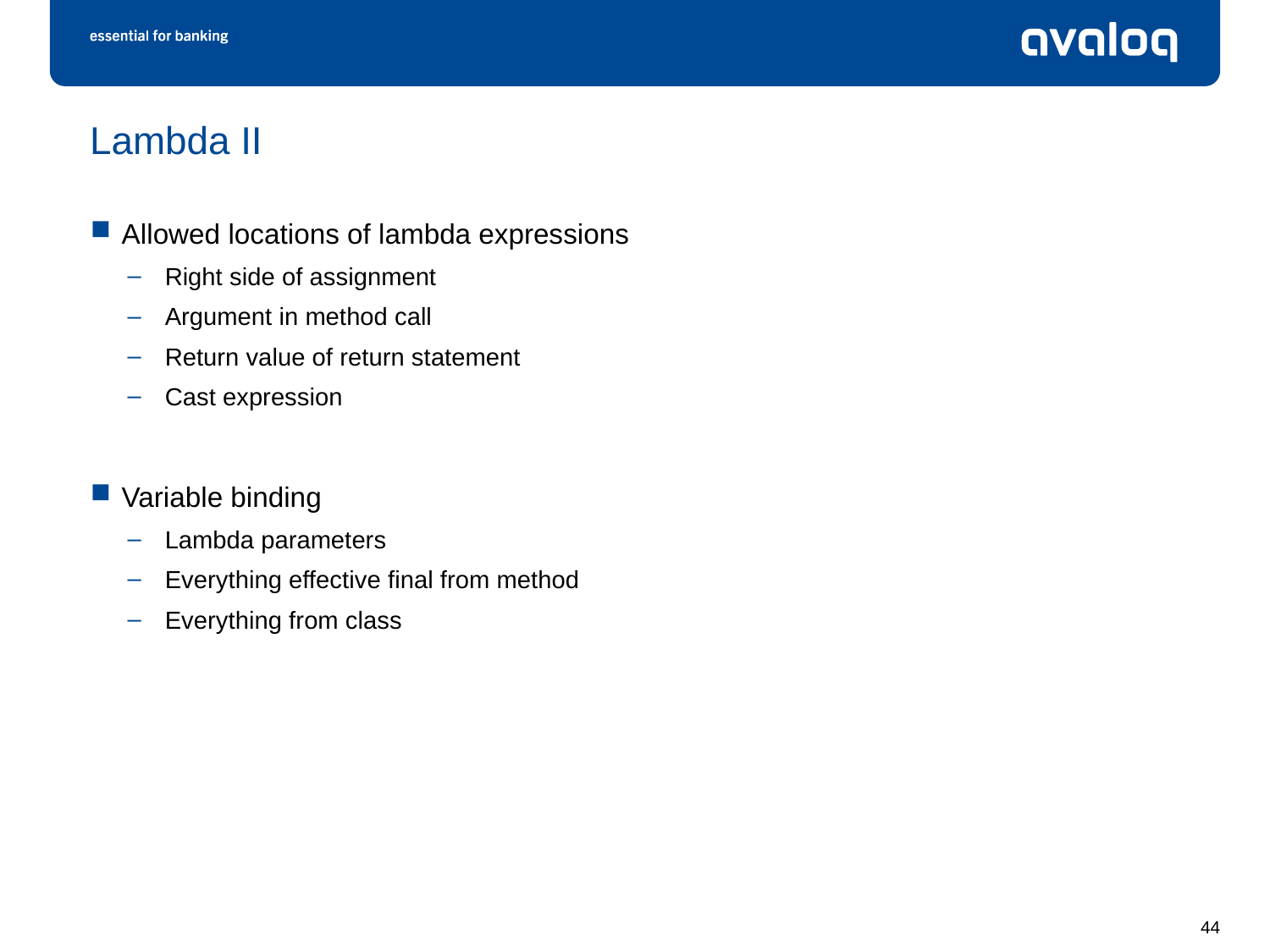

# Lambda II
Allowed locations of lambda expressions
Right side of assignment
Argument in method call
Return value of return statement
Cast expression

Variable binding
Lambda parameters
Everything effective final from method
Everything from class

44